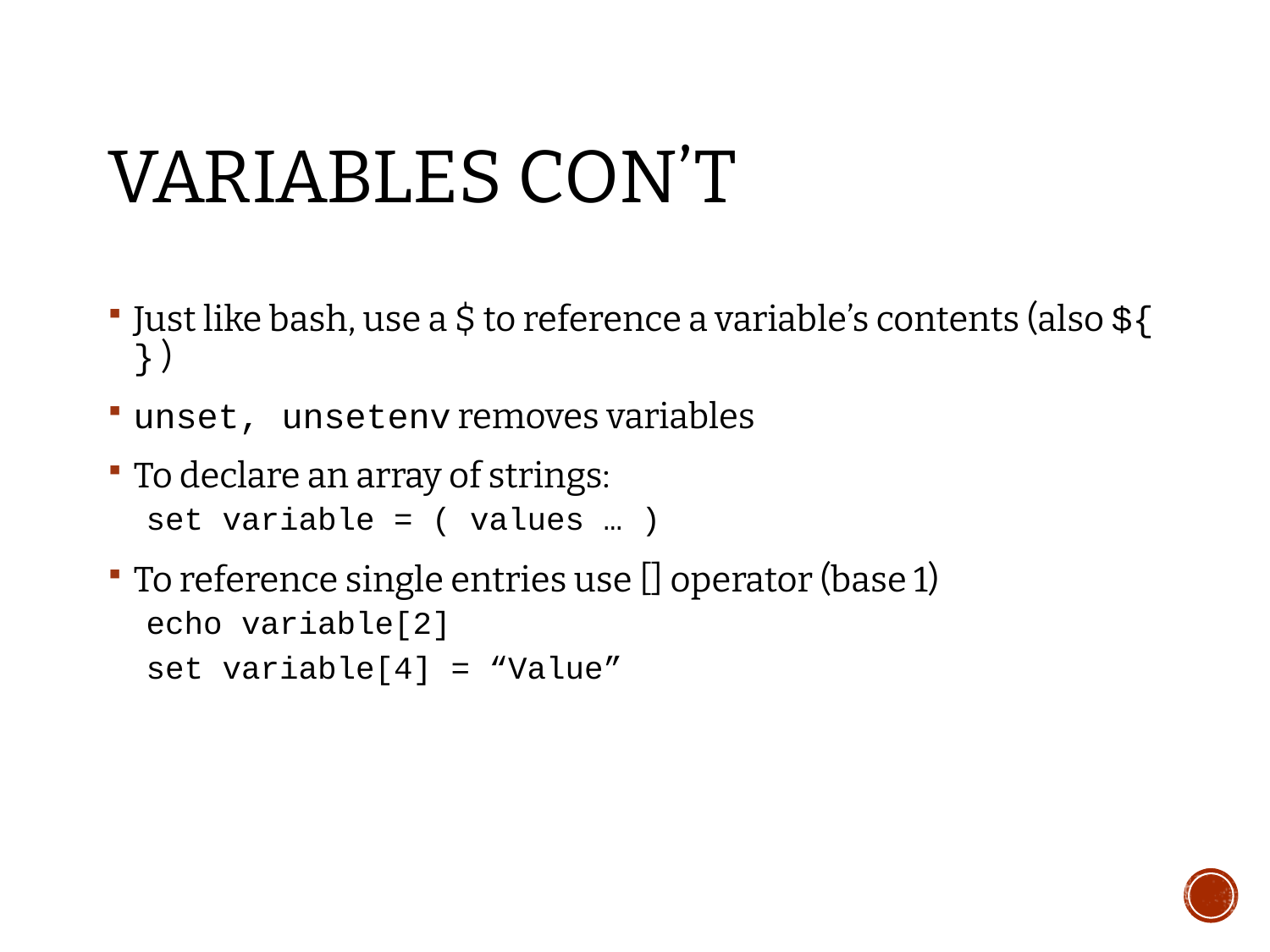

# Variables con’t
Just like bash, use a $ to reference a variable’s contents (also ${ } )
unset, unsetenv removes variables
To declare an array of strings:
set variable = ( values … )
To reference single entries use [] operator (base 1)
echo variable[2]
set variable[4] = “Value”